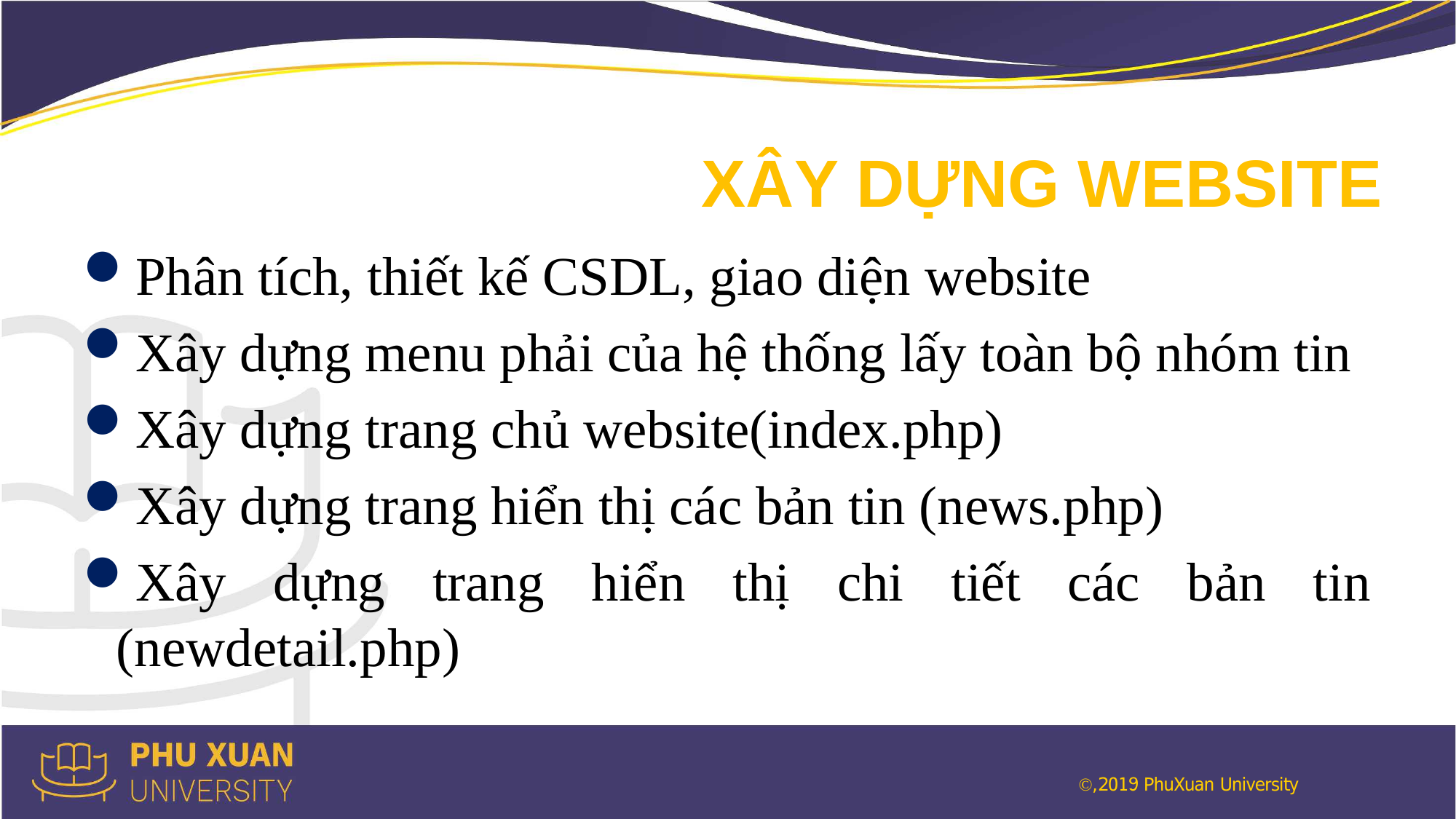

# XÂY DỰNG WEBSITE
Phân tích, thiết kế CSDL, giao diện website
Xây dựng menu phải của hệ thống lấy toàn bộ nhóm tin
Xây dựng trang chủ website(index.php)
Xây dựng trang hiển thị các bản tin (news.php)
Xây dựng trang hiển thị chi tiết các bản tin (newdetail.php)